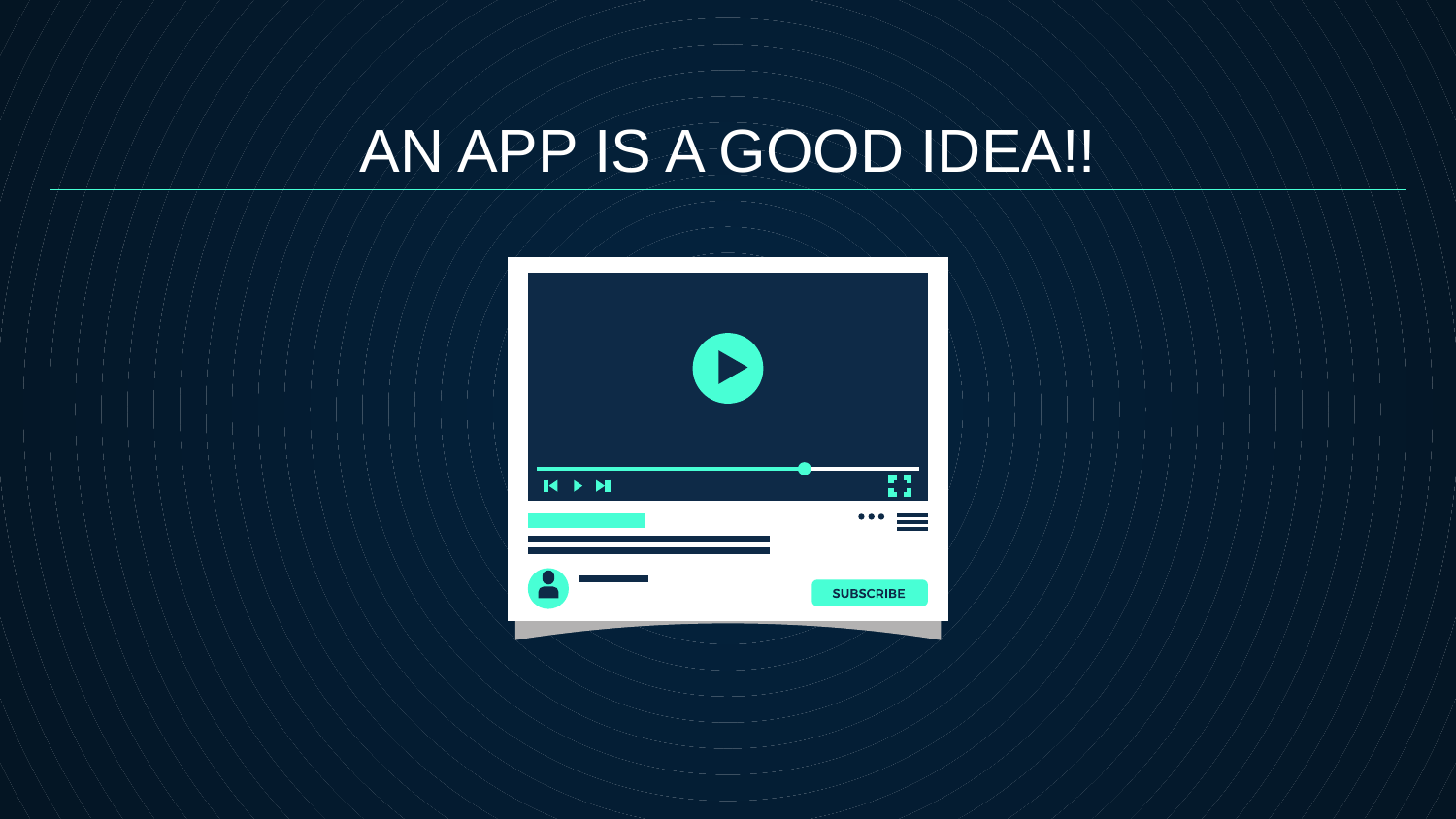

# AN APP IS A GOOD IDEA!!